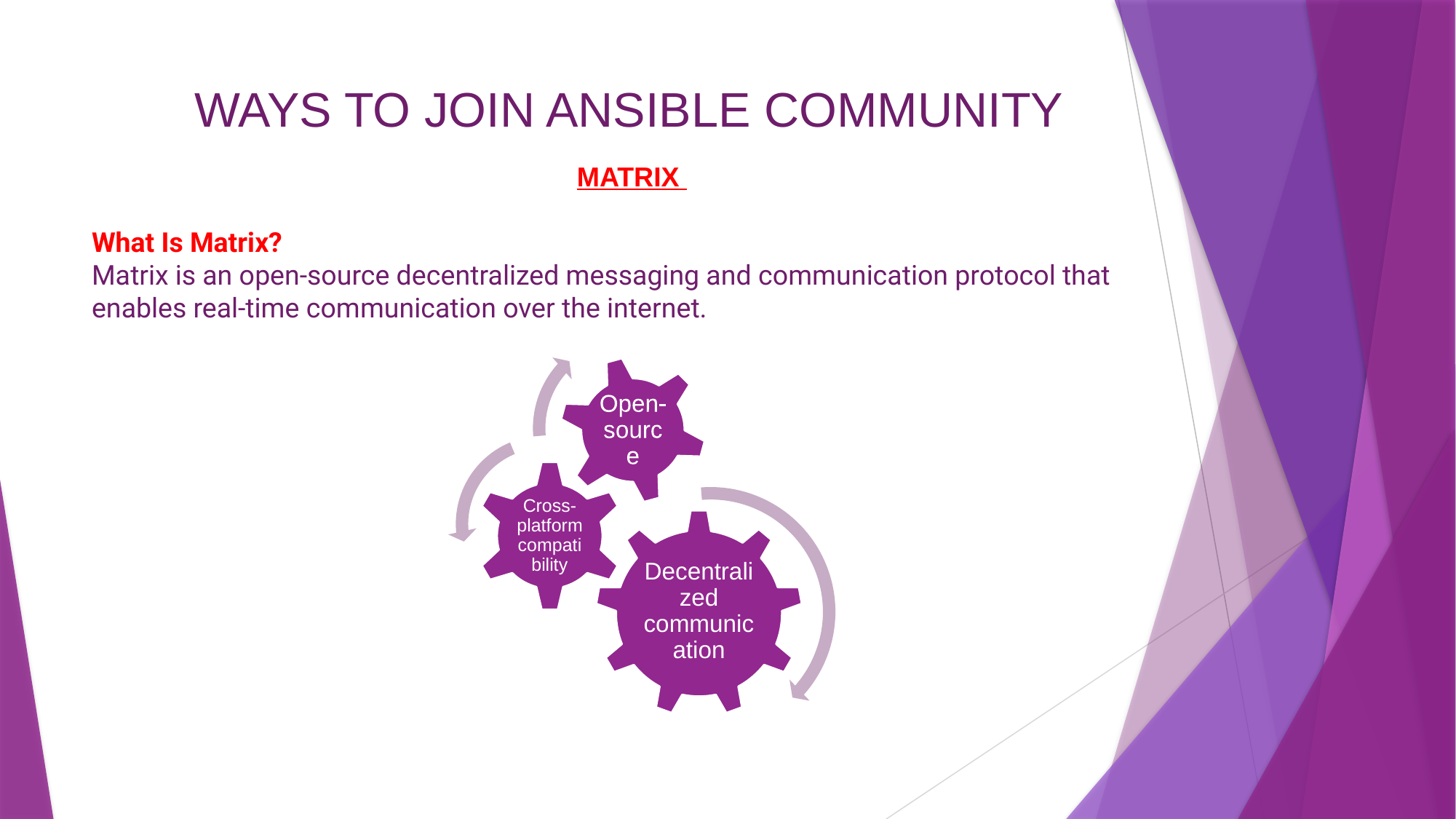

# WAYS TO JOIN ANSIBLE COMMUNITY
MATRIX

What Is Matrix?
Matrix is an open-source decentralized messaging and communication protocol that enables real-time communication over the internet.

Decentralized communication
Cross-platform compatibility
Open-source